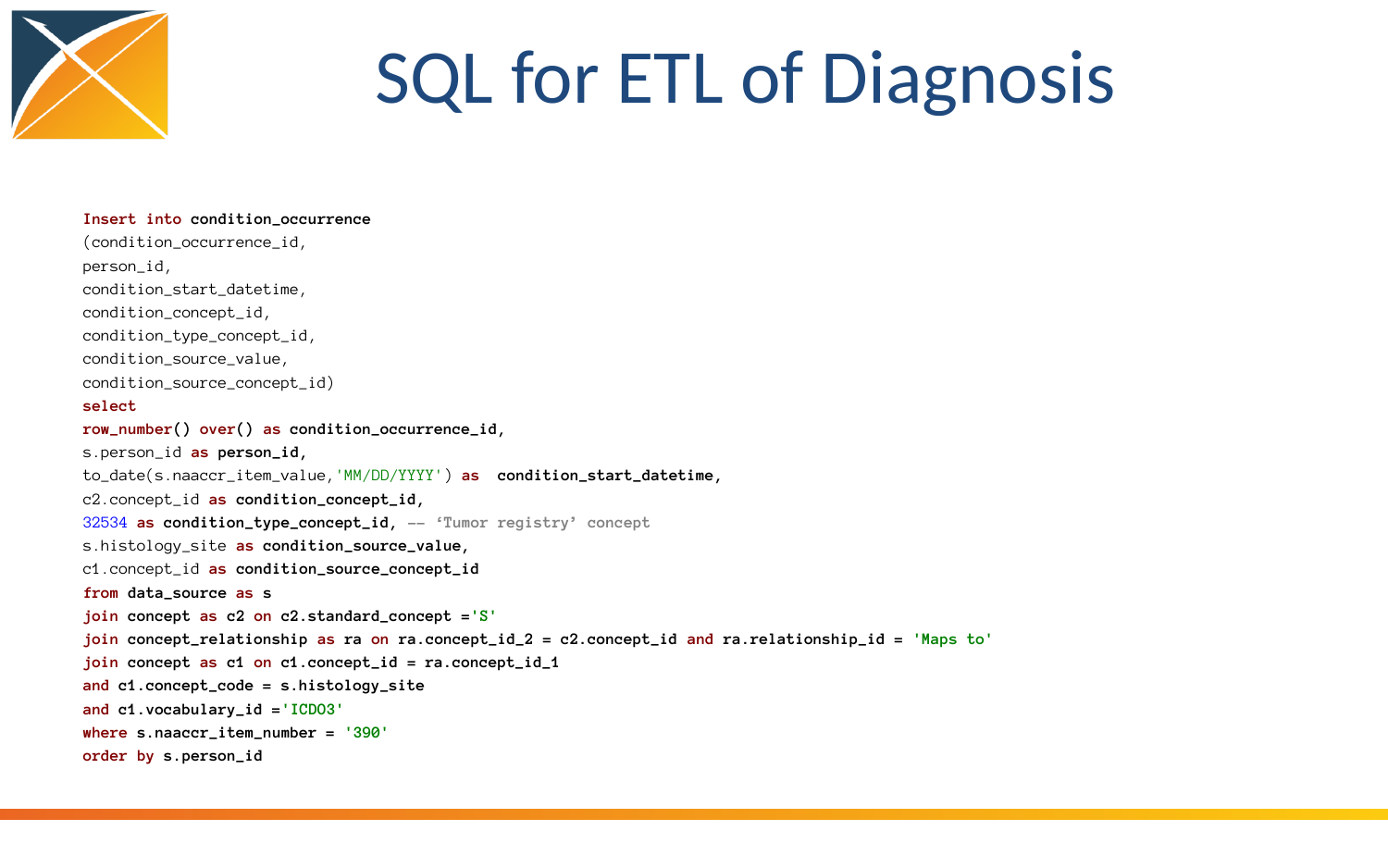

# SQL for ETL of Diagnosis

Insert into condition_occurrence
(condition_occurrence_id,
person_id,
condition_start_datetime,
condition_concept_id,
condition_type_concept_id,
condition_source_value,
condition_source_concept_id)
select
row_number() over() as condition_occurrence_id,
s.person_id as person_id,
to_date(s.naaccr_item_value,'MM/DD/YYYY') as  condition_start_datetime,
c2.concept_id as condition_concept_id,
32534 as condition_type_concept_id, -- ‘Tumor registry’ concept
s.histology_site as condition_source_value,
c1.concept_id as condition_source_concept_id
from data_source as s
join concept as c2 on c2.standard_concept ='S'
join concept_relationship as ra on ra.concept_id_2 = c2.concept_id and ra.relationship_id = 'Maps to'
join concept as c1 on c1.concept_id = ra.concept_id_1
and c1.concept_code = s.histology_site
and c1.vocabulary_id ='ICDO3'
where s.naaccr_item_number = '390'
order by s.person_id